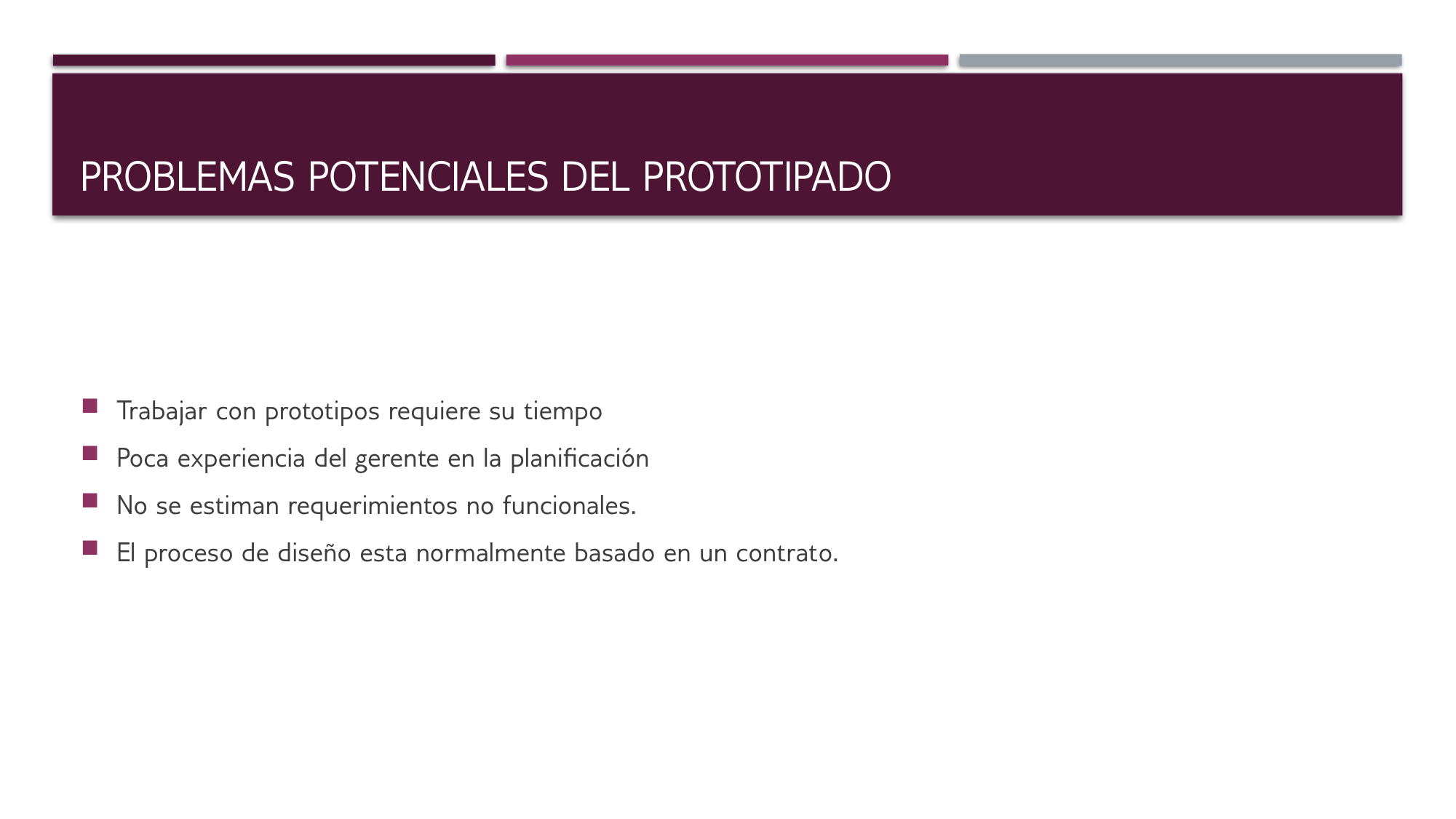

# Problemas potenciales del prototipado
Trabajar con prototipos requiere su tiempo
Poca experiencia del gerente en la planificación
No se estiman requerimientos no funcionales.
El proceso de diseño esta normalmente basado en un contrato.